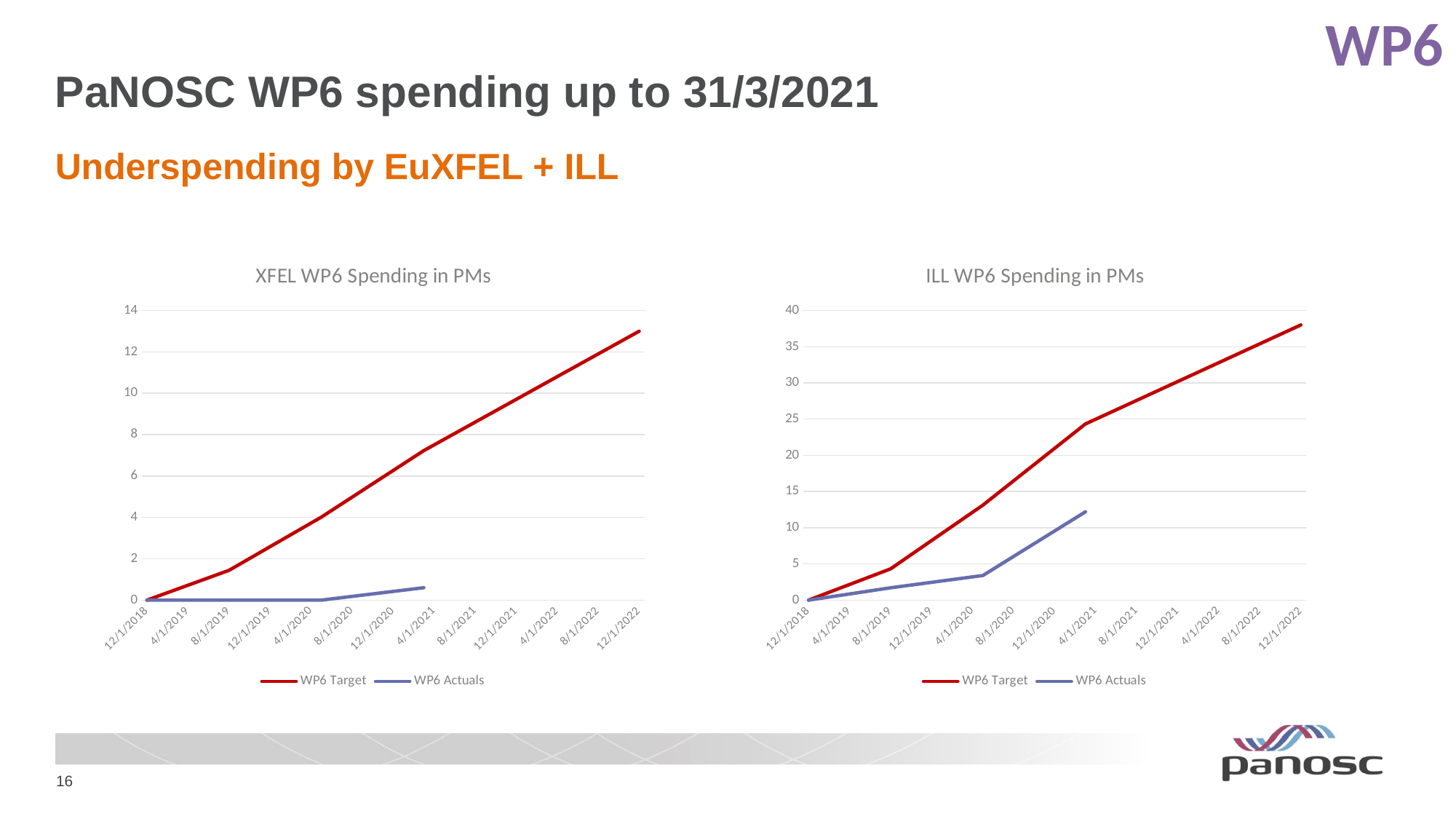

WP6
# PaNOSC WP6 spending up to 31/3/2021
Underspending by EuXFEL + ILL

### Chart: XFEL WP6 Spending in PMs

| Category |  |  |
|---|---|---|
| 43435 | 0.0 | 0.0 |
| 43708 | 1.4375 | 0.0 |
| 43981 | 4.010135135135135 | 0.0 |
| 44286 | 7.2289789789789785 | 0.6 |
| 44896 | 13.0 | None |

### Chart: ILL WP6 Spending in PMs

| Category |  |  |
|---|---|---|
| 43435 | 0.0 | 0.0 |
| 43708 | 4.3125 | 1.7 |
| 43981 | 13.120135135135135 | 3.4 |
| 44286 | 24.333423423423422 | 12.19 |
| 44896 | 38.0 | None |